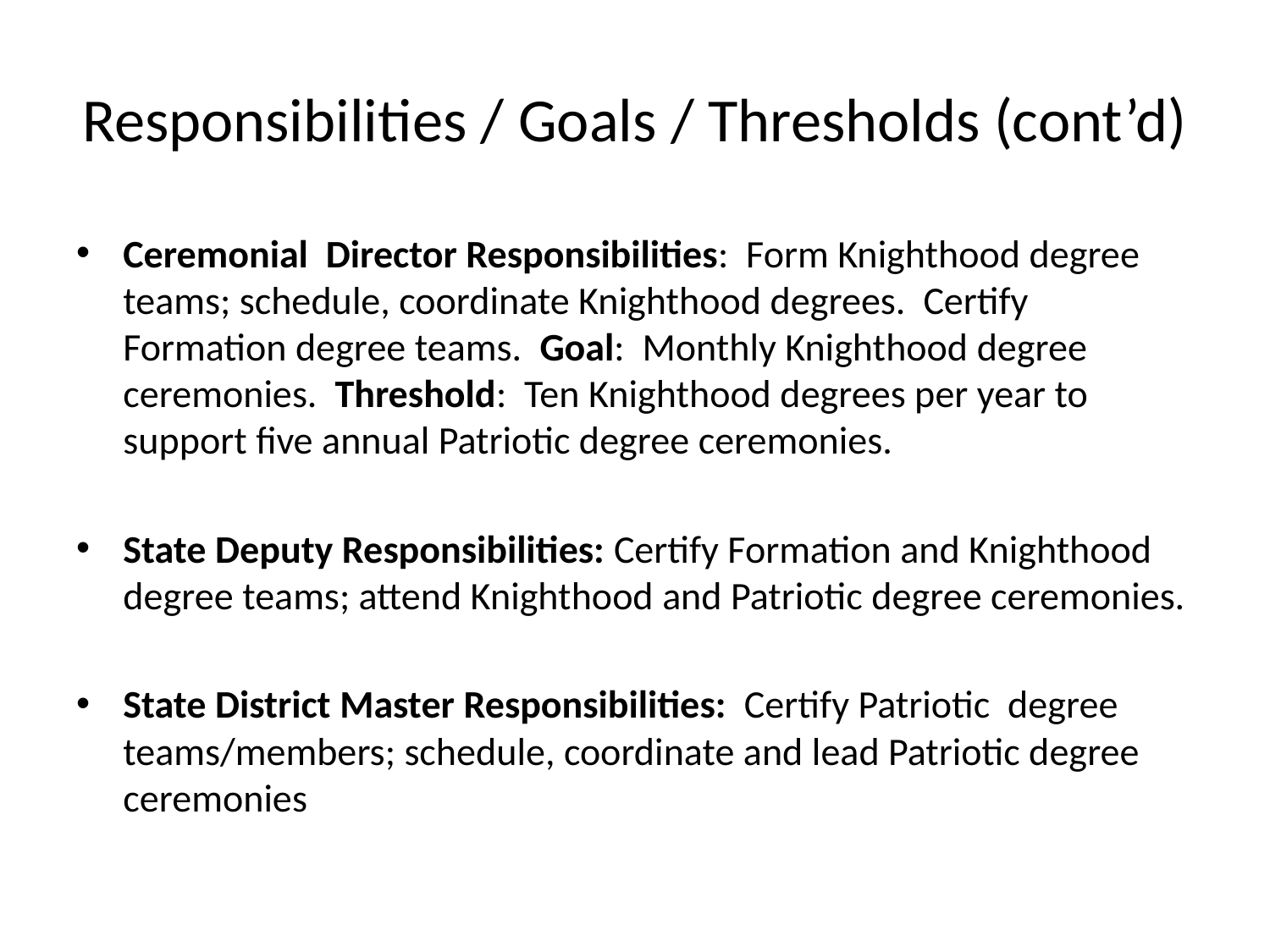

# Responsibilities / Goals / Thresholds (cont’d)
Ceremonial  Director Responsibilities:  Form Knighthood degree teams; schedule, coordinate Knighthood degrees.  Certify Formation degree teams.  Goal:  Monthly Knighthood degree ceremonies.  Threshold:  Ten Knighthood degrees per year to support five annual Patriotic degree ceremonies.

State Deputy Responsibilities: Certify Formation and Knighthood degree teams; attend Knighthood and Patriotic degree ceremonies.

State District Master Responsibilities:  Certify Patriotic  degree teams/members; schedule, coordinate and lead Patriotic degree ceremonies